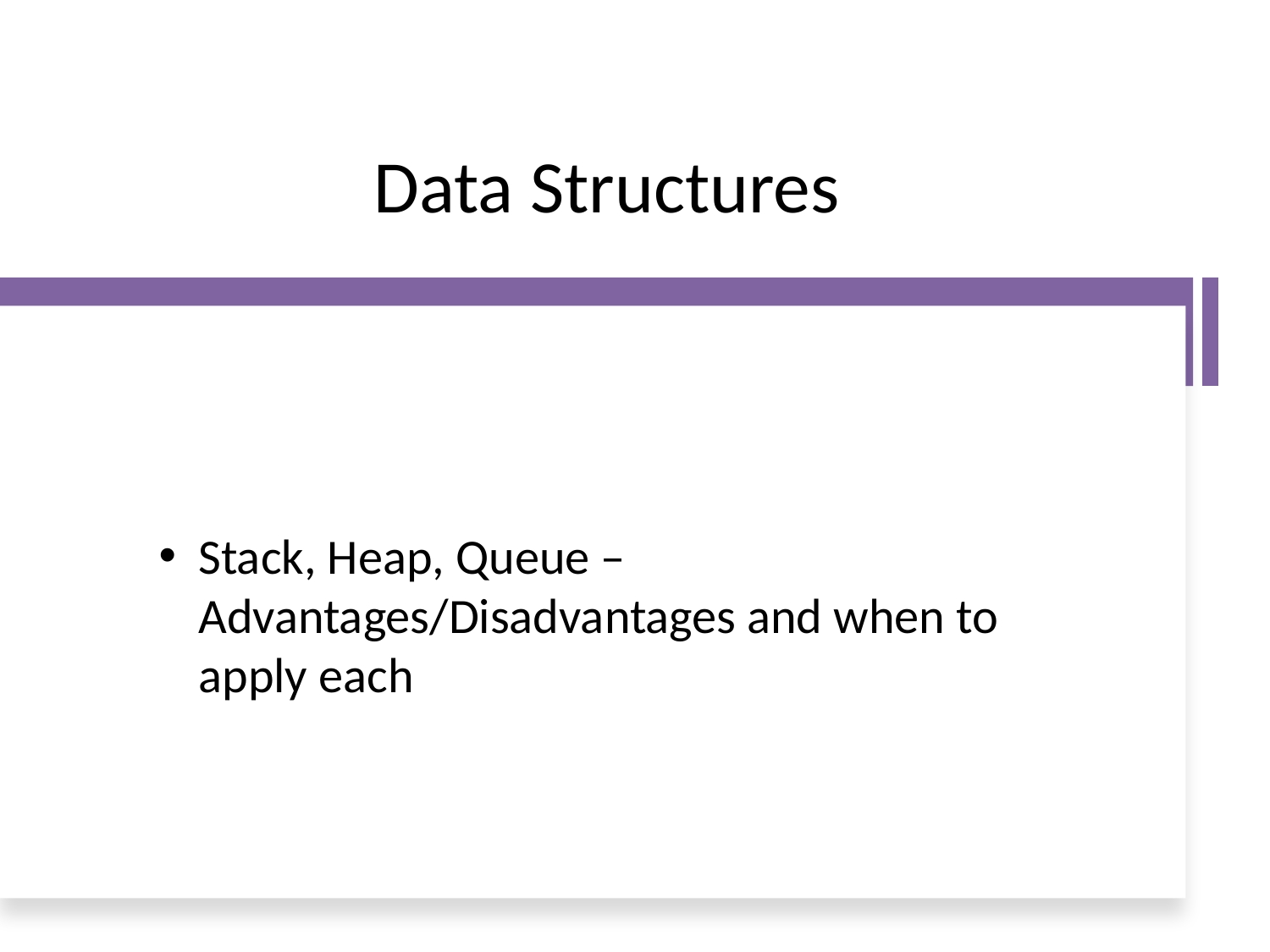

# Data Structures

Stack, Heap, Queue – Advantages/Disadvantages and when to apply each